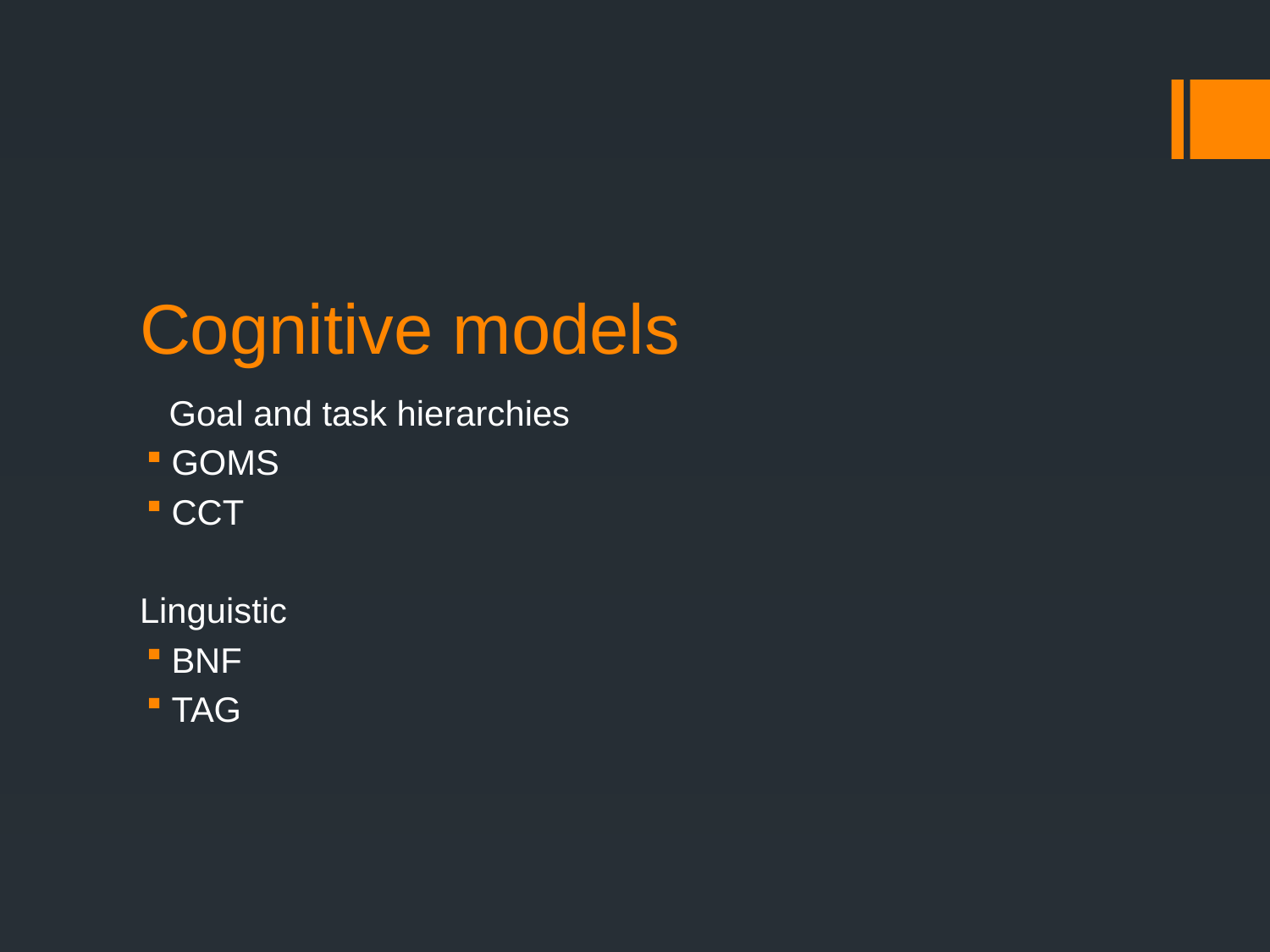

# Cognitive models
   Goal and task hierarchies
GOMS
CCT

Linguistic
BNF
TAG